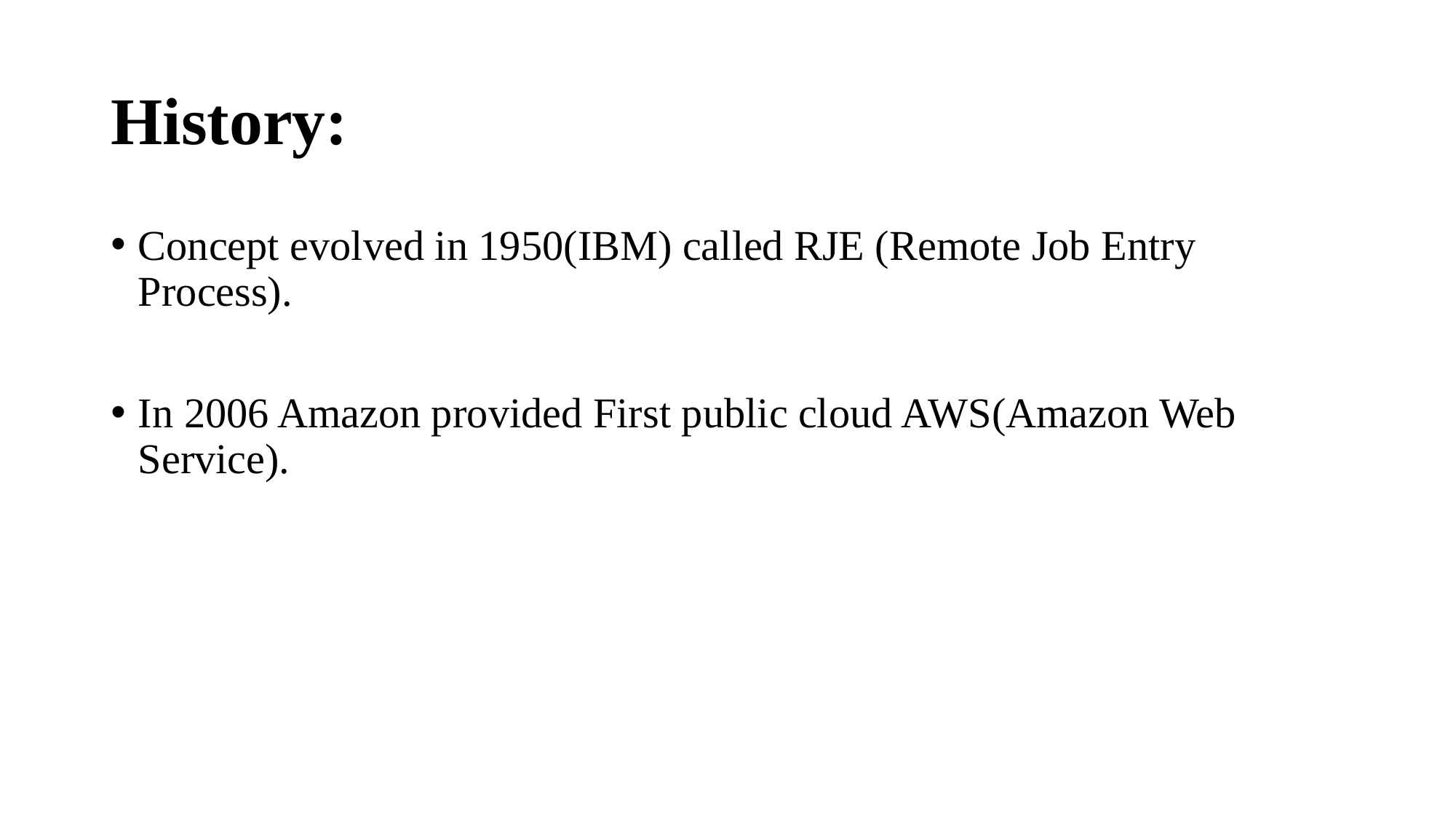

# History:
Concept evolved in 1950(IBM) called RJE (Remote Job Entry Process).

In 2006 Amazon provided First public cloud AWS(Amazon Web Service).